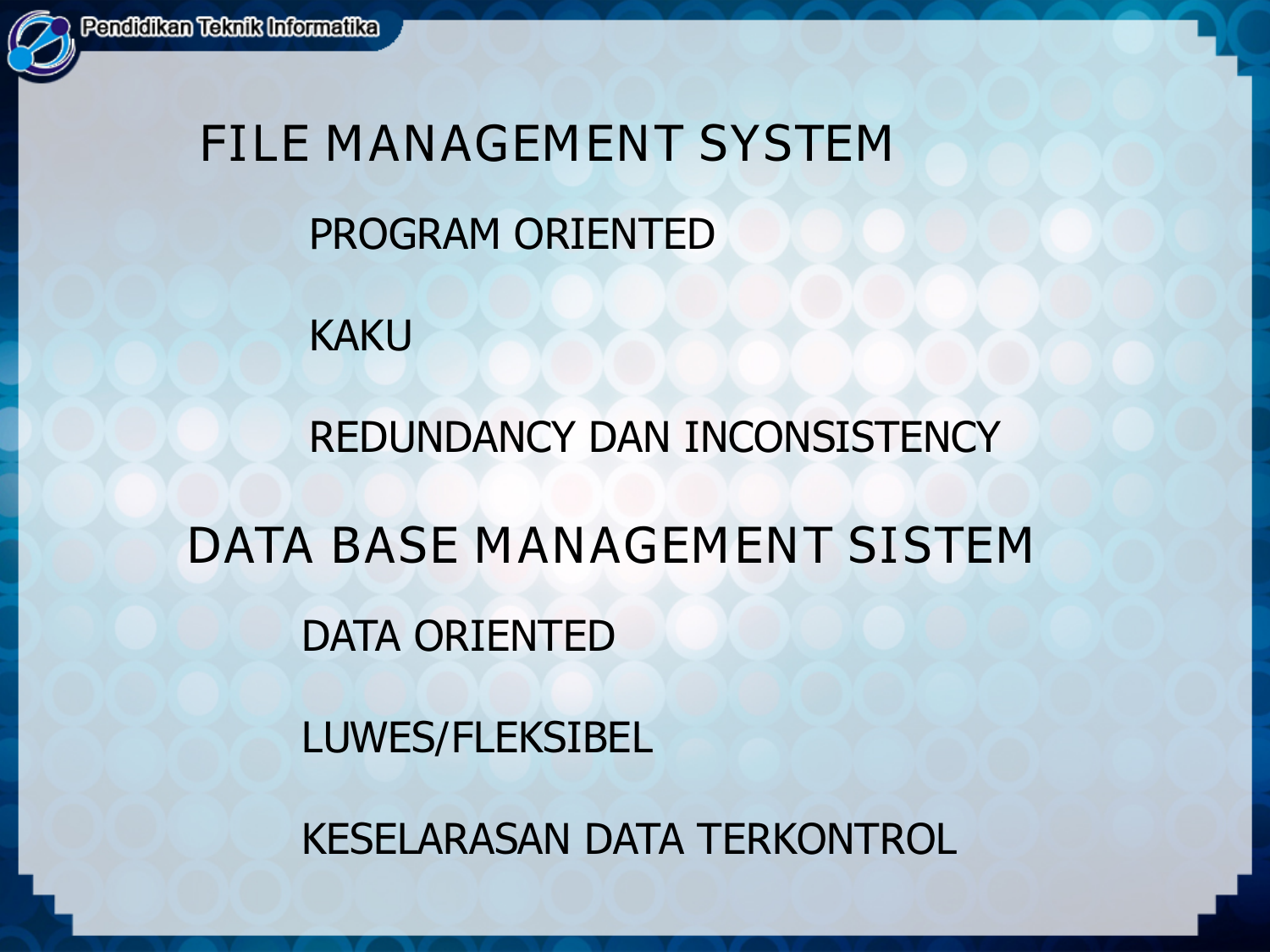

FILE MANAGEMENT SYSTEM
PROGRAM ORIENTED

KAKU

REDUNDANCY DAN INCONSISTENCY
DATA BASE MANAGEMENT SISTEM
DATA ORIENTED

LUWES/FLEKSIBEL

KESELARASAN DATA TERKONTROL